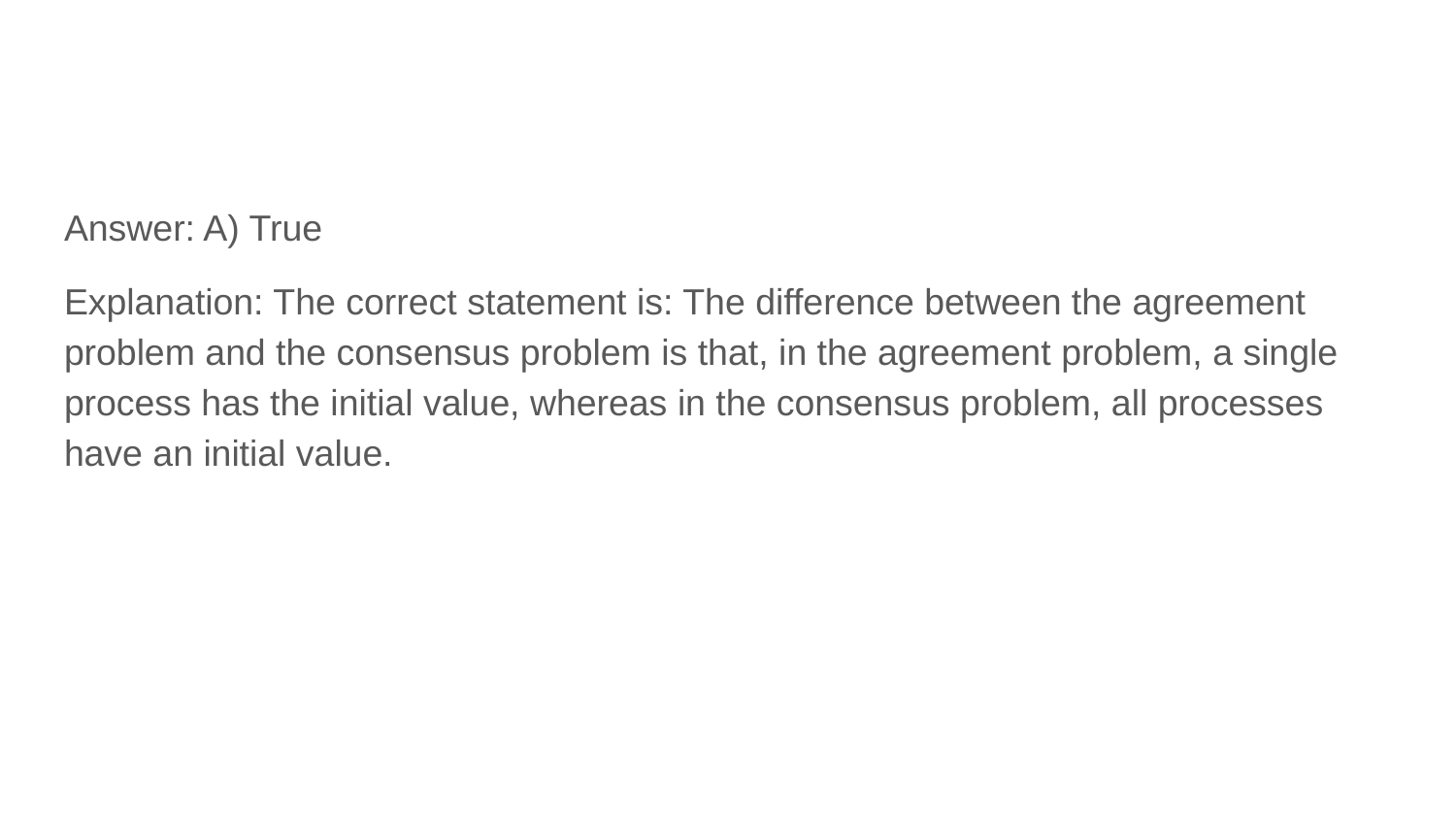

Answer: A) True
Explanation: The correct statement is: The difference between the agreement problem and the consensus problem is that, in the agreement problem, a single process has the initial value, whereas in the consensus problem, all processes have an initial value.